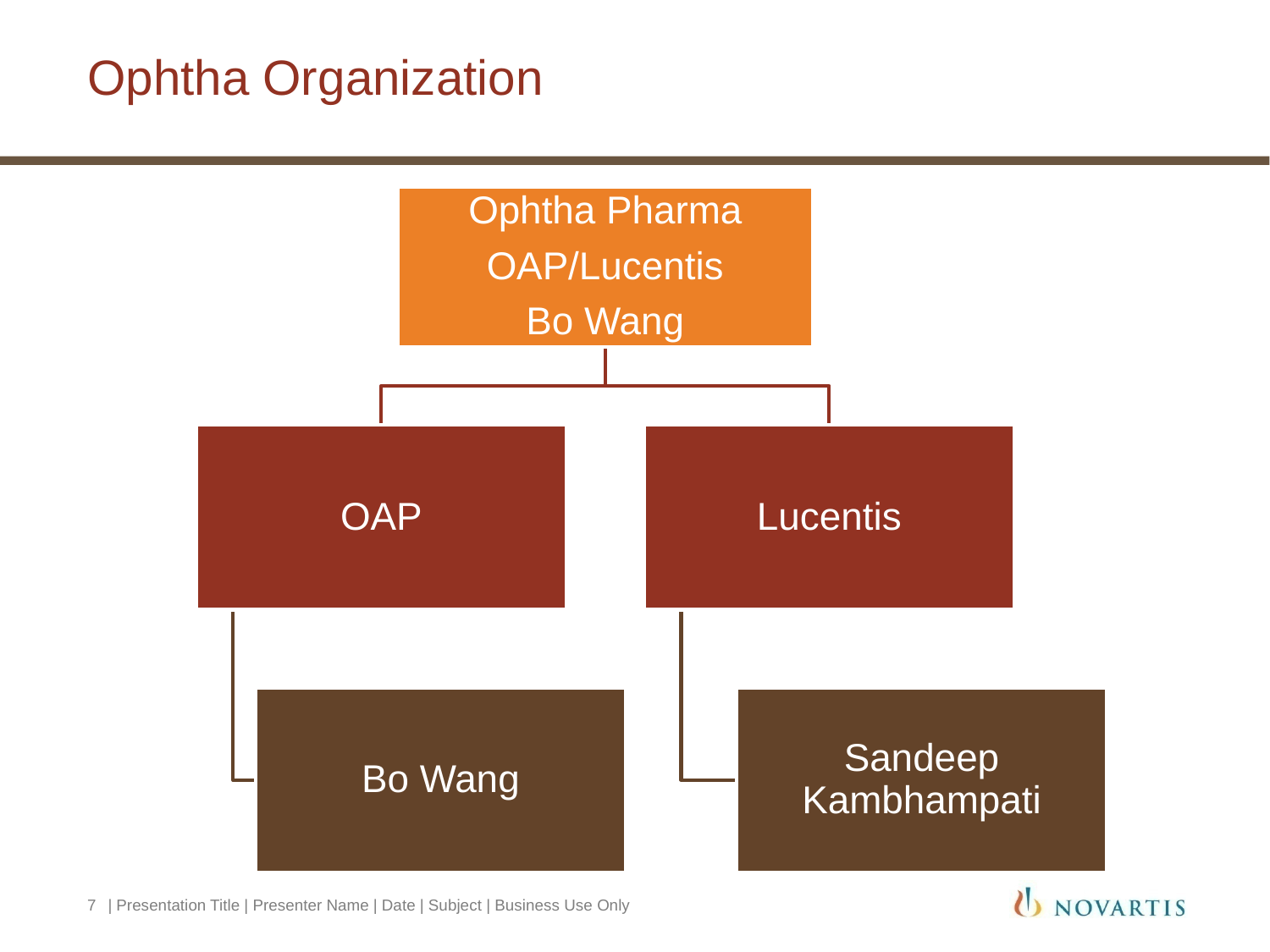

# Ophtha Organization

Ophtha Pharma
OAP/Lucentis
Bo Wang
OAP
Bo Wang
Lucentis
Sandeep Kambhampati
7
| Presentation Title | Presenter Name | Date | Subject | Business Use Only